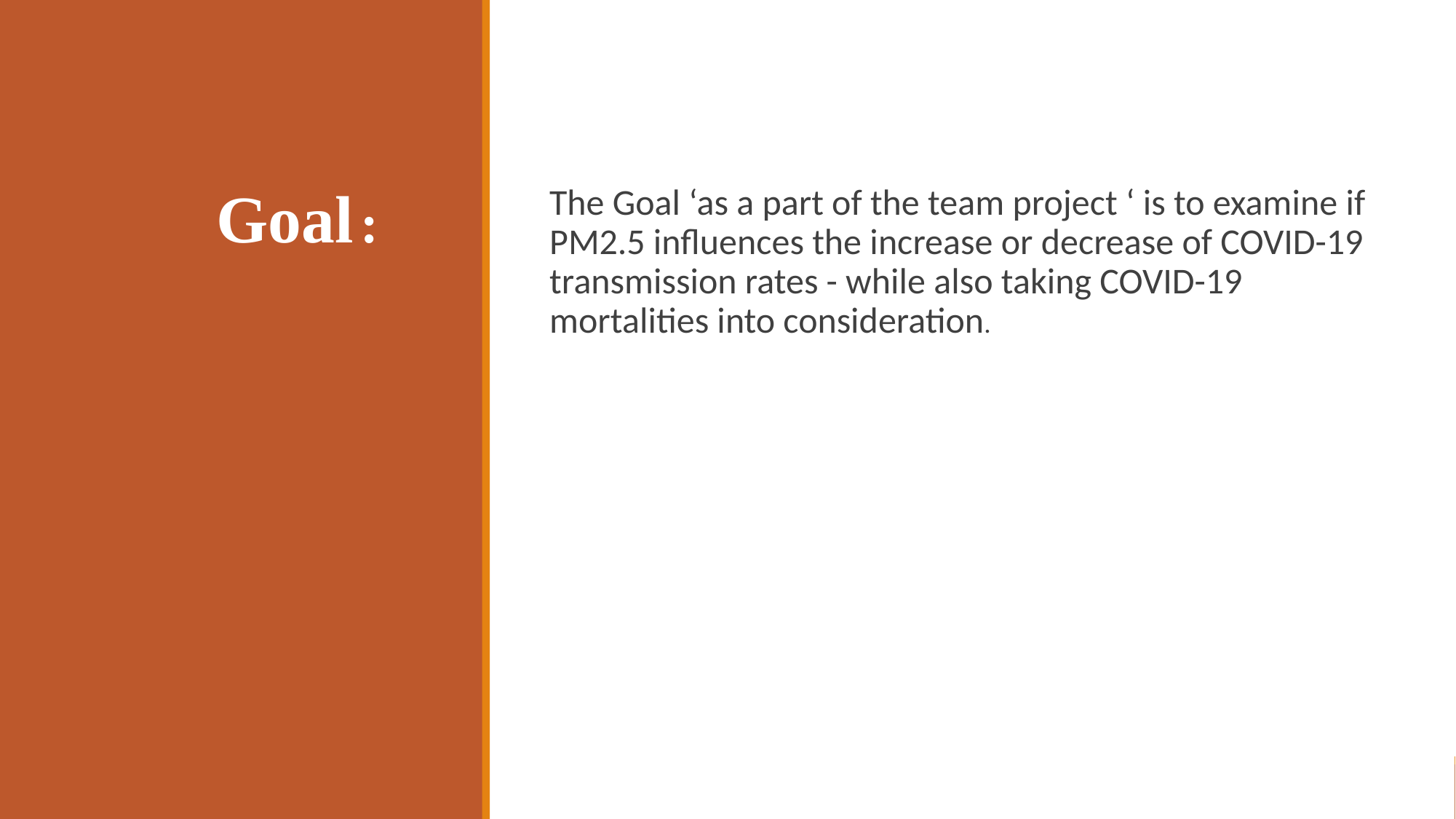

The Goal ‘as a part of the team project ‘ is to examine if  PM2.5 influences the increase or decrease of COVID-19 transmission rates - while also taking COVID-19 mortalities into consideration.
 Goal :